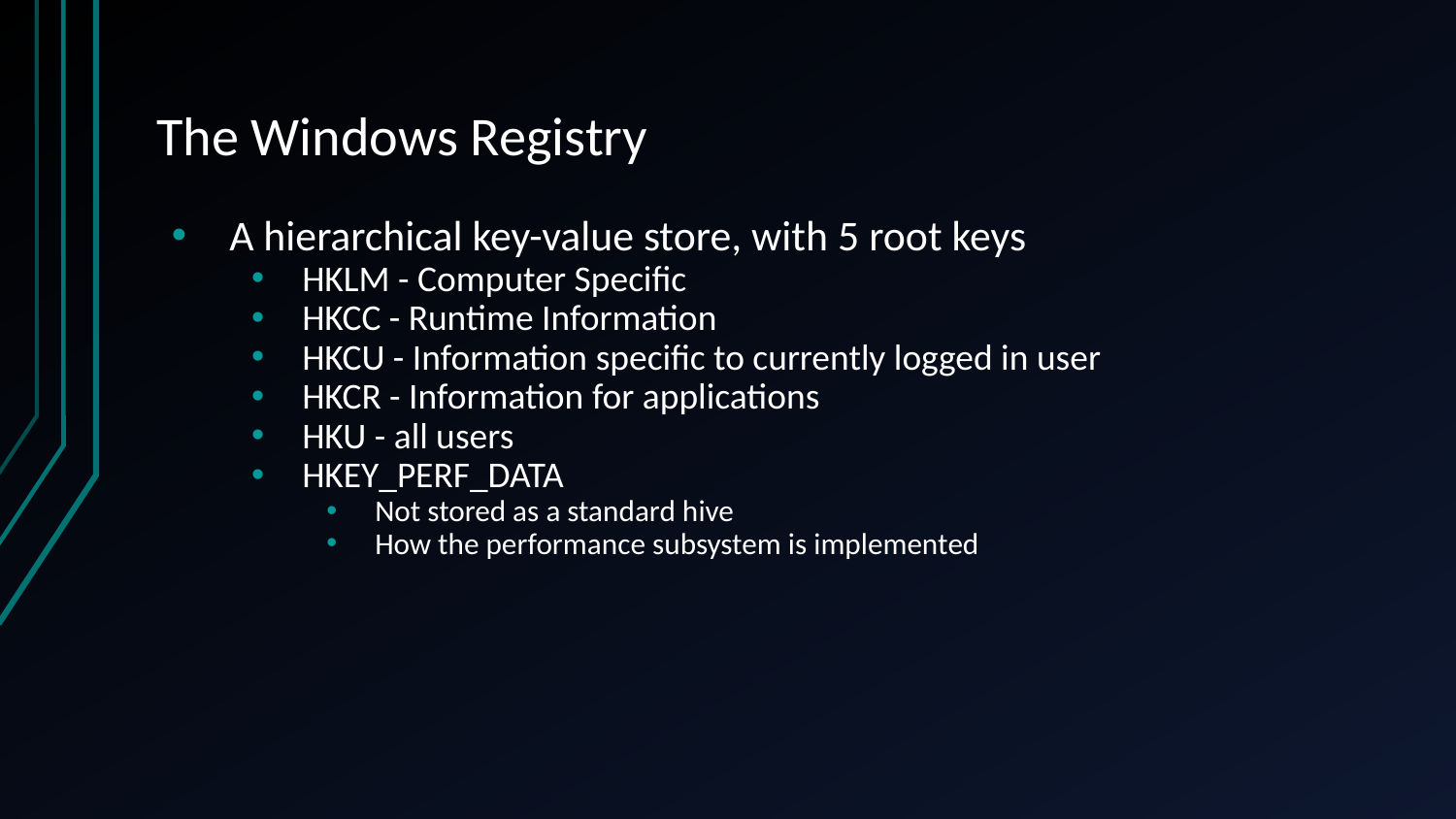

# The Windows Registry
A hierarchical key-value store, with 5 root keys
HKLM - Computer Specific
HKCC - Runtime Information
HKCU - Information specific to currently logged in user
HKCR - Information for applications
HKU - all users
HKEY_PERF_DATA
Not stored as a standard hive
How the performance subsystem is implemented